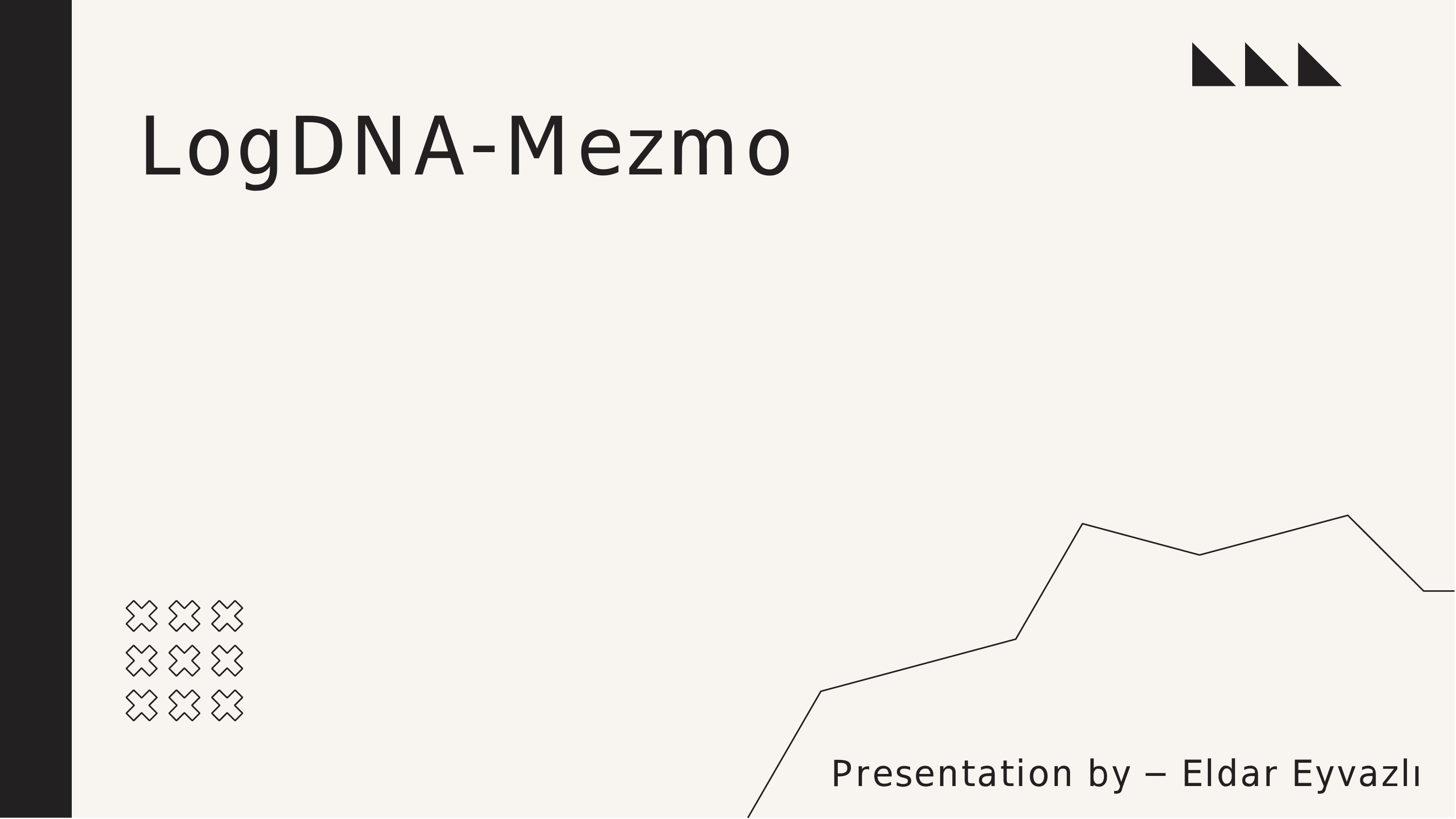

# LogDNA-Mezmo

Presentation by – Eldar Eyvazlı